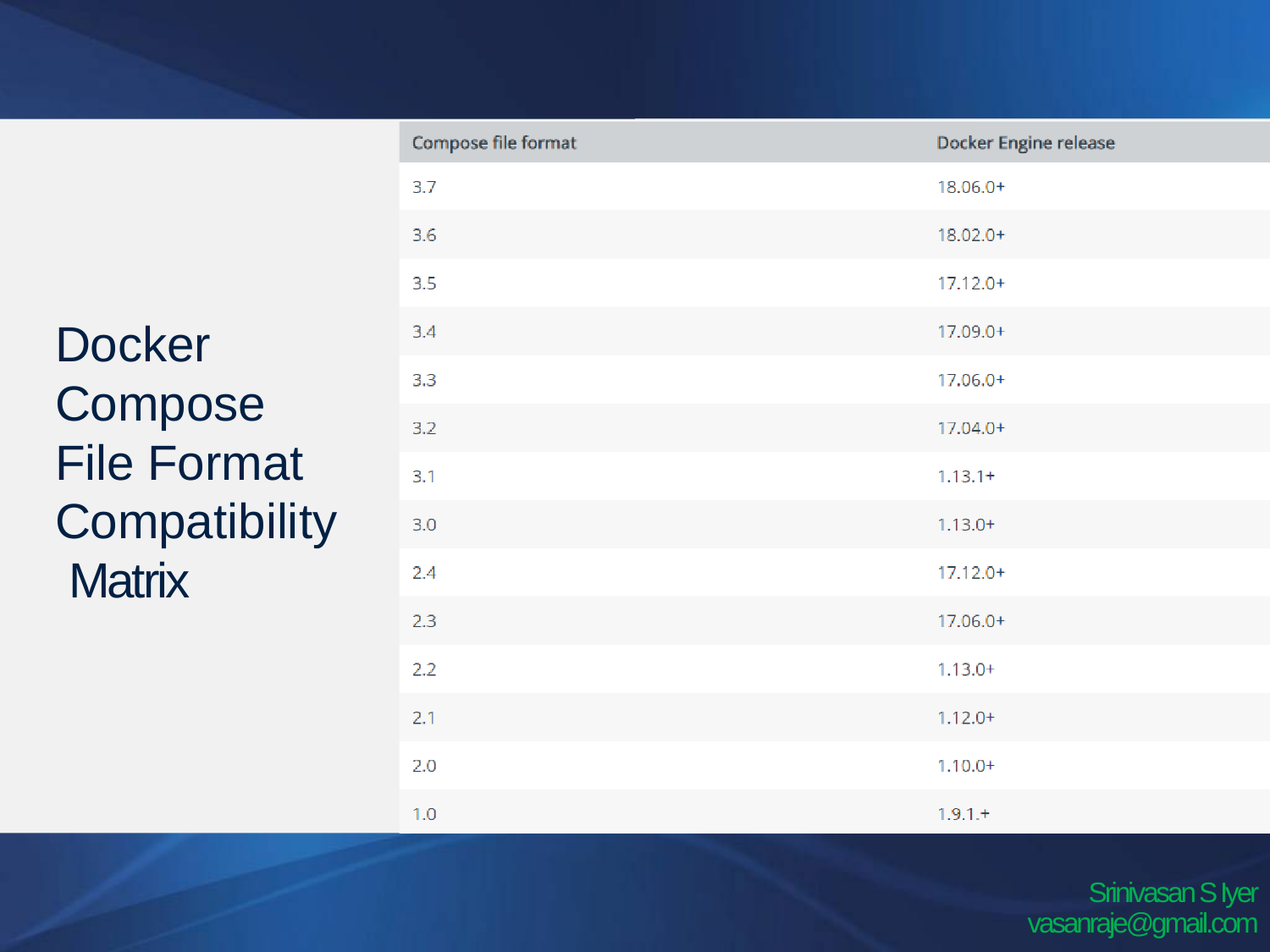

# Docker  Compose  File Format  Compatibility  Matrix